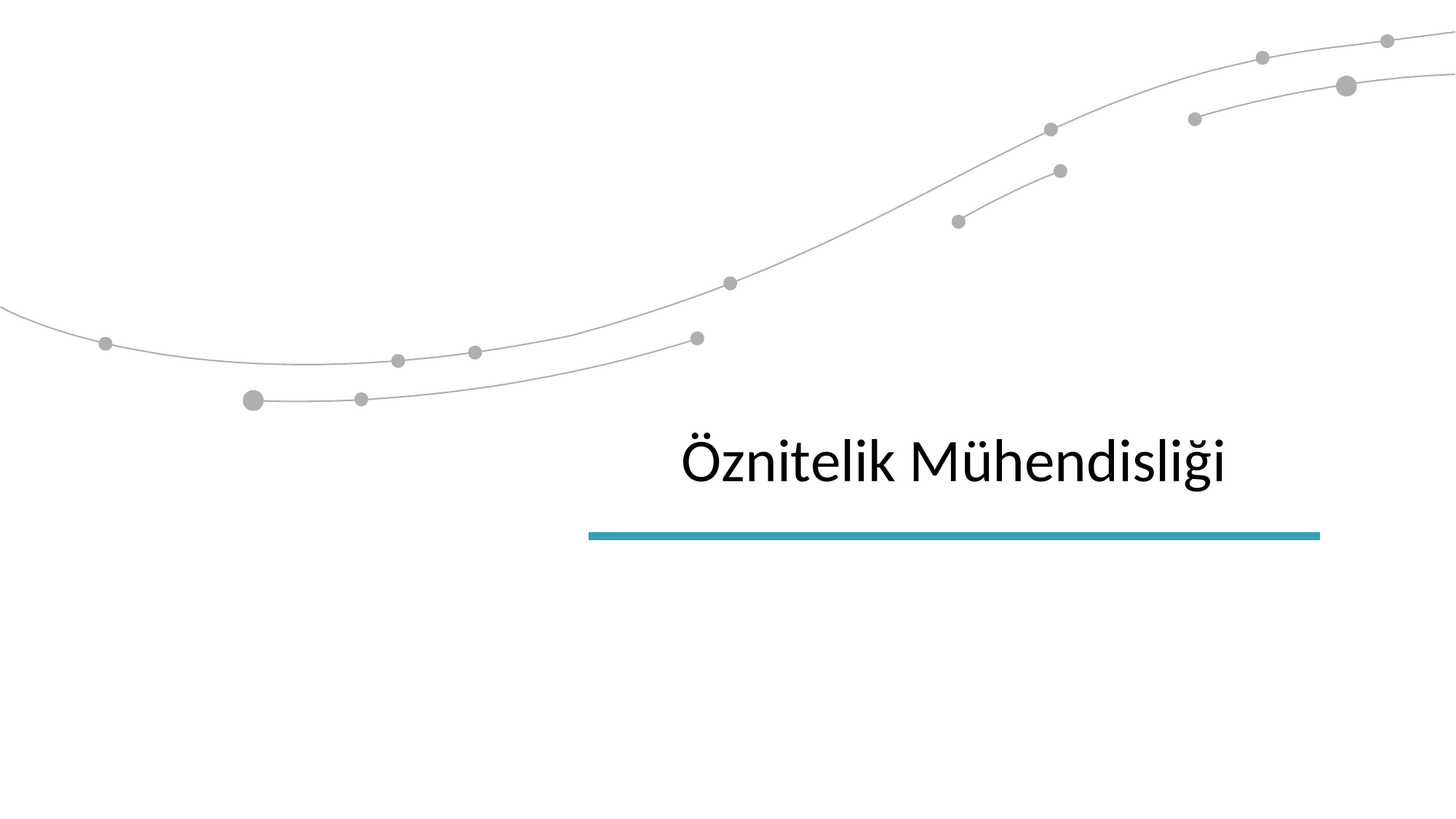

| Öznitelik Mühendisliği |
| --- |